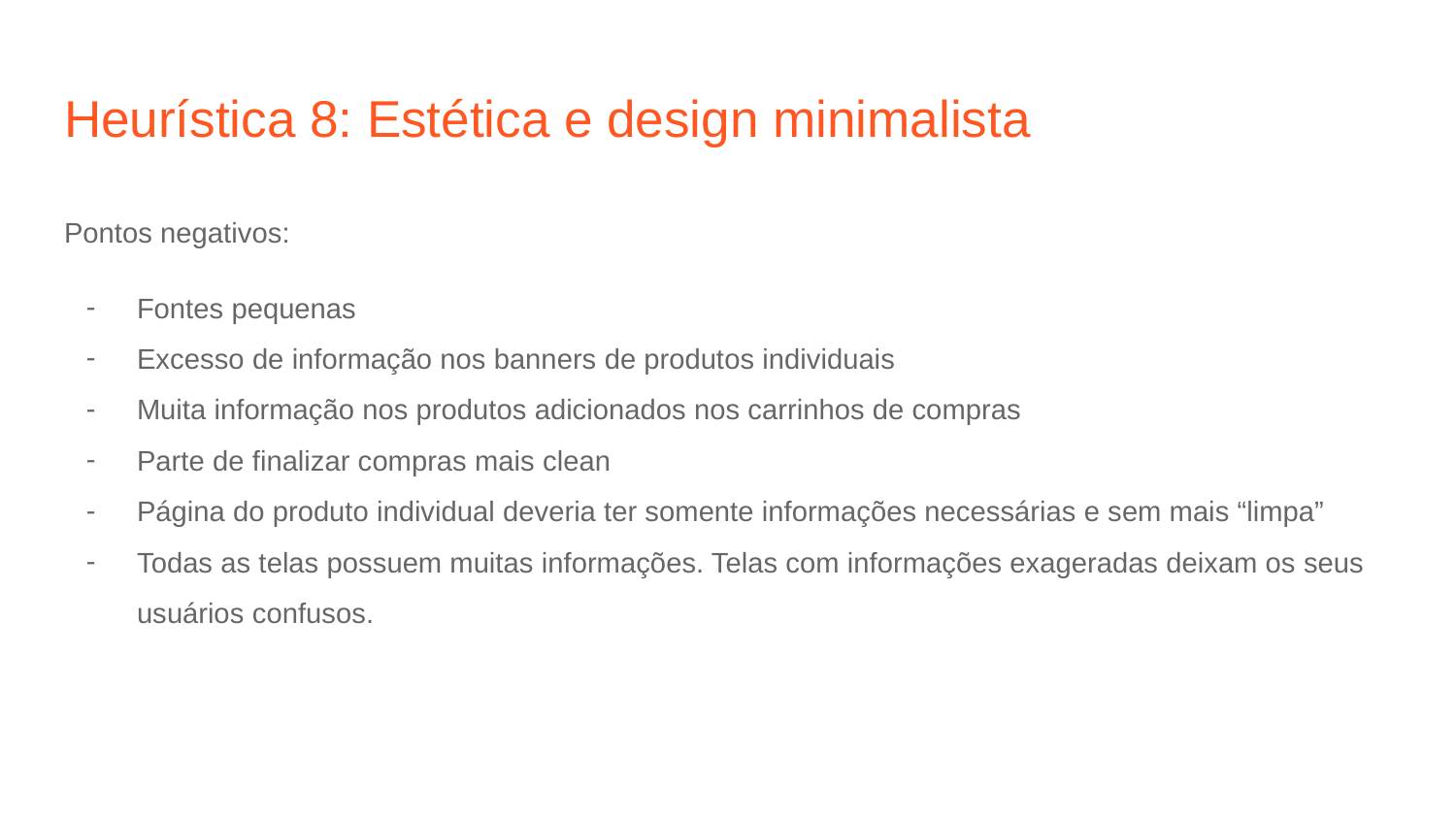

# Heurística 8: Estética e design minimalista
Pontos negativos:
Fontes pequenas
Excesso de informação nos banners de produtos individuais
Muita informação nos produtos adicionados nos carrinhos de compras
Parte de finalizar compras mais clean
Página do produto individual deveria ter somente informações necessárias e sem mais “limpa”
Todas as telas possuem muitas informações. Telas com informações exageradas deixam os seus usuários confusos.